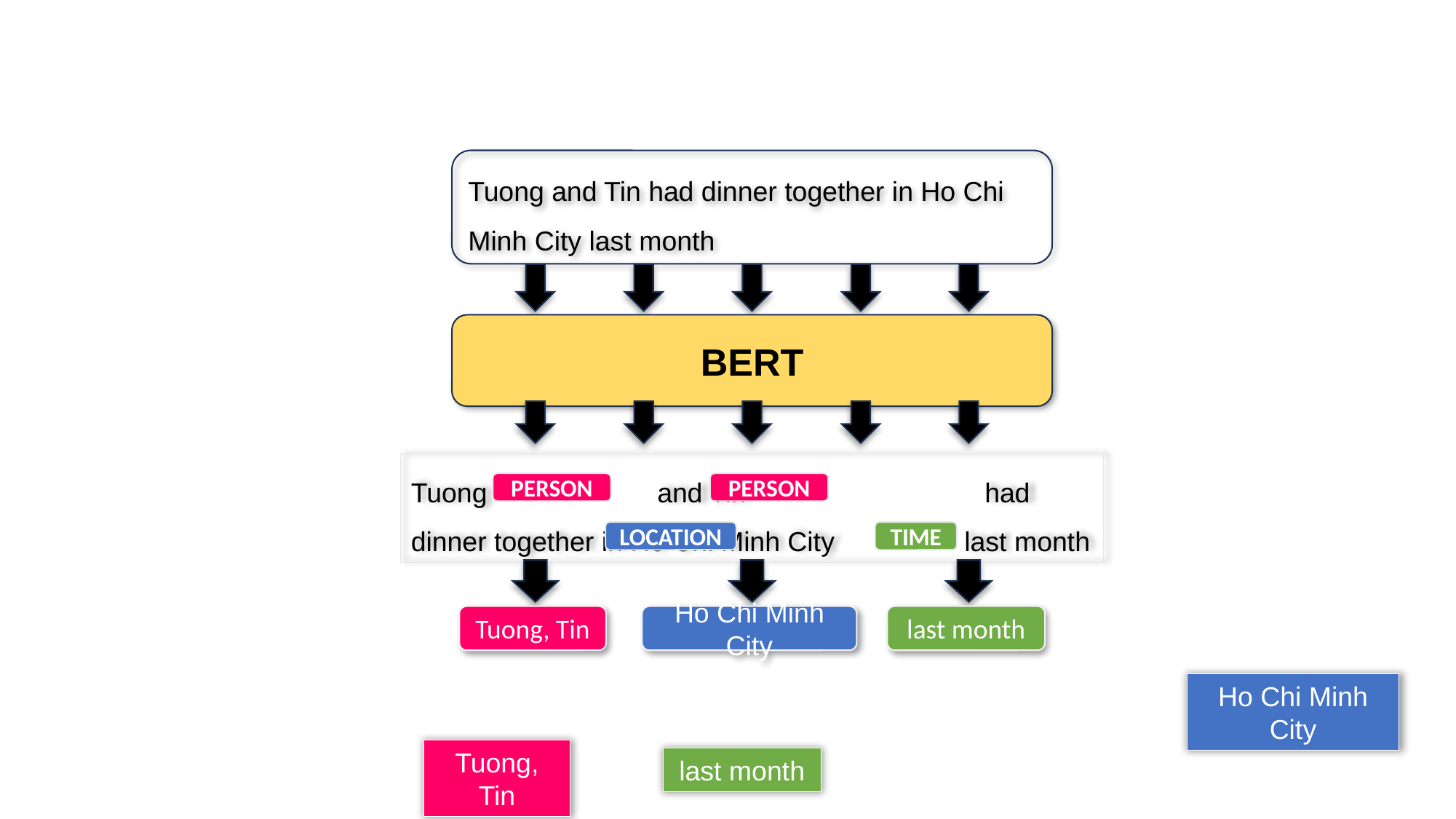

Tuong and Tin had dinner together in Ho Chi Minh City last month

BERT

Tuong	                  and Tin	                  had dinner together in Ho Chi Minh City 		 last month
PERSON
PERSON
LOCATION
TIME

Tuong, Tin
Ho Chi Minh City
last month
Ho Chi Minh City
Tuong, Tin
last month